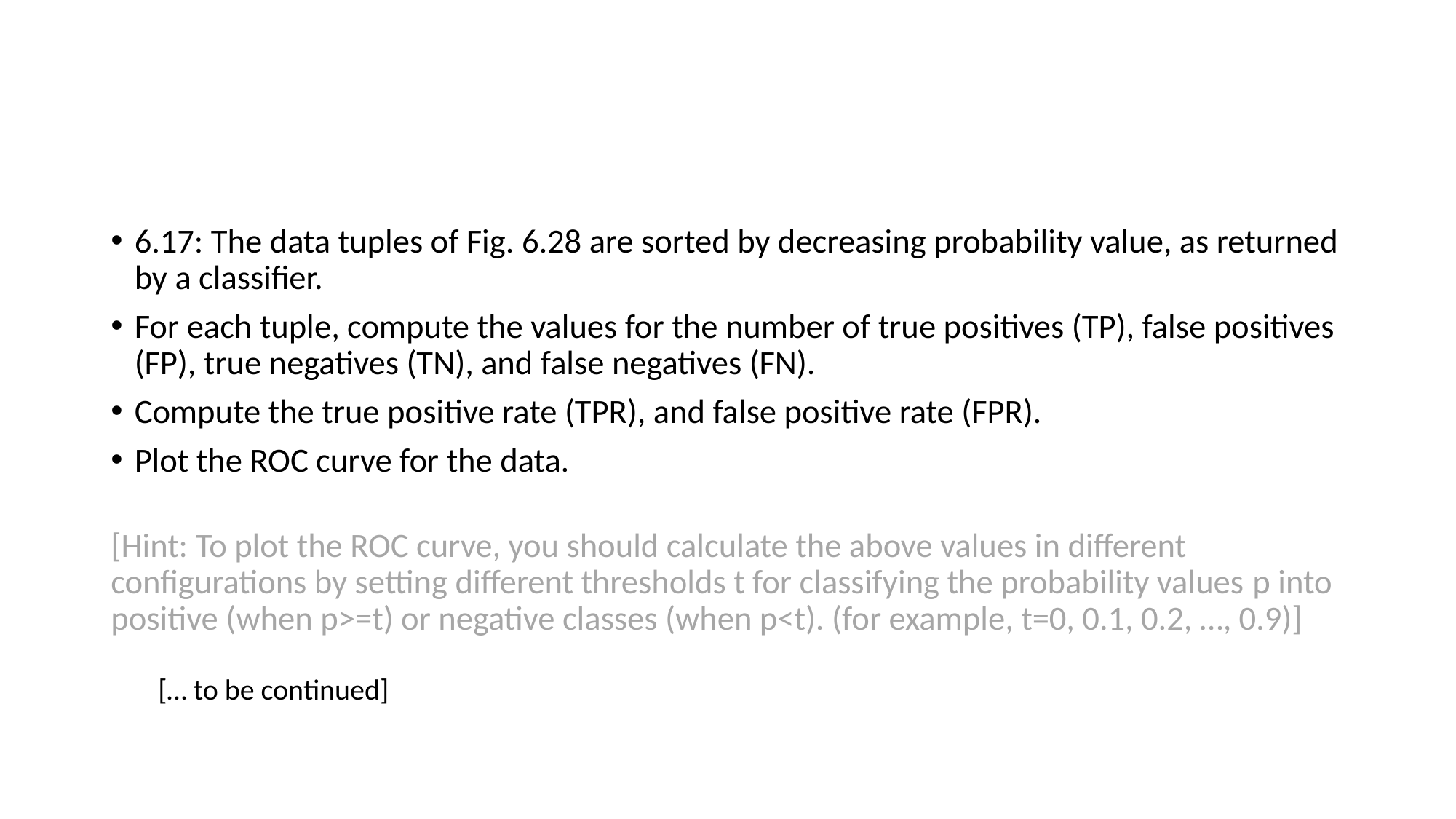

#
6.17: The data tuples of Fig. 6.28 are sorted by decreasing probability value, as returned by a classifier.
For each tuple, compute the values for the number of true positives (TP), false positives (FP), true negatives (TN), and false negatives (FN).
Compute the true positive rate (TPR), and false positive rate (FPR).
Plot the ROC curve for the data.
[Hint: To plot the ROC curve, you should calculate the above values in different configurations by setting different thresholds t for classifying the probability values p into positive (when p>=t) or negative classes (when p<t). (for example, t=0, 0.1, 0.2, …, 0.9)]
[… to be continued]